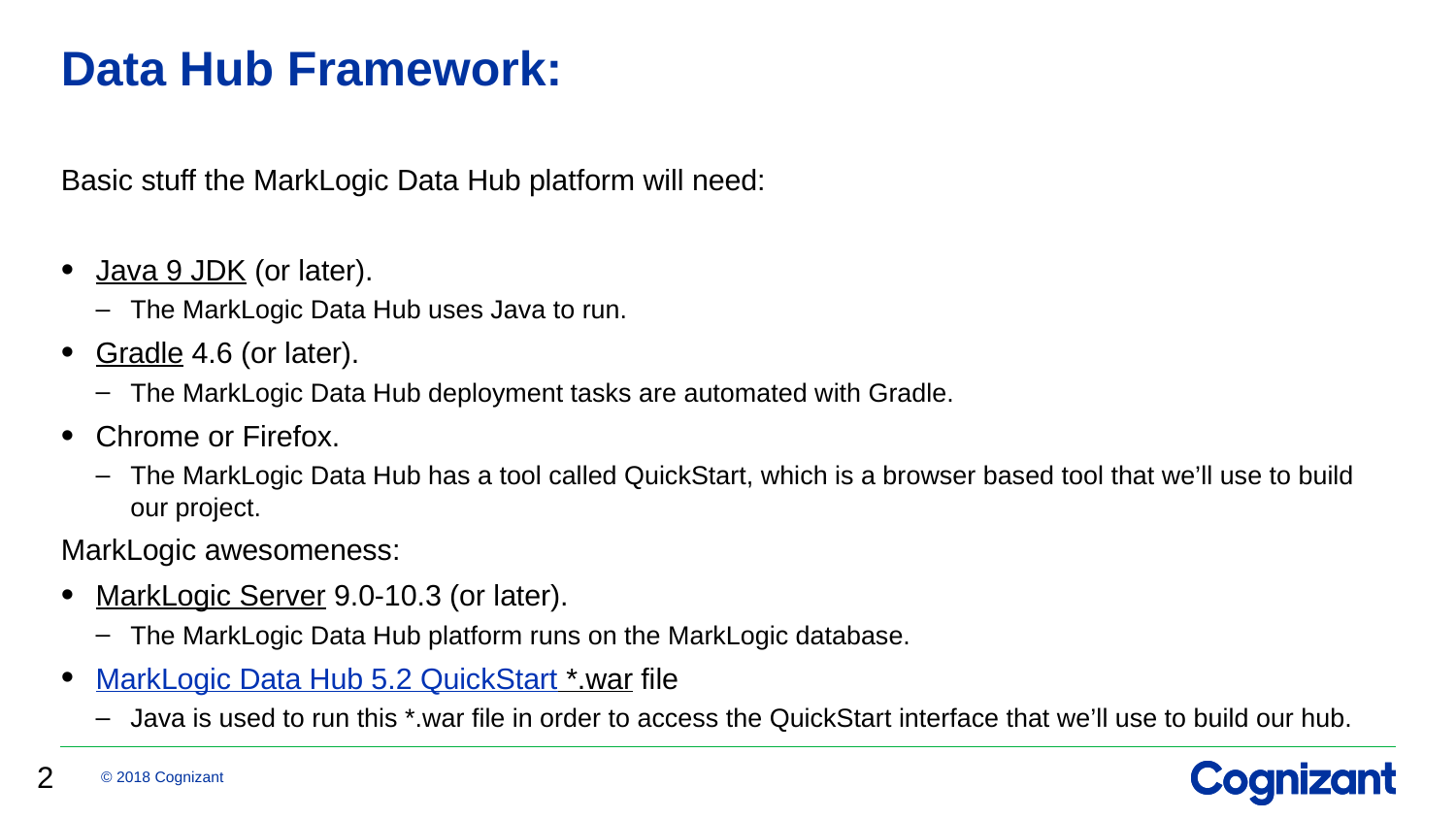

# Data Hub Framework:

Basic stuff the MarkLogic Data Hub platform will need:

Java 9 JDK (or later).
The MarkLogic Data Hub uses Java to run.
Gradle 4.6 (or later).
The MarkLogic Data Hub deployment tasks are automated with Gradle.
Chrome or Firefox.
The MarkLogic Data Hub has a tool called QuickStart, which is a browser based tool that we’ll use to build our project.
MarkLogic awesomeness:
MarkLogic Server 9.0-10.3 (or later).
The MarkLogic Data Hub platform runs on the MarkLogic database.
MarkLogic Data Hub 5.2 QuickStart *.war file
Java is used to run this *.war file in order to access the QuickStart interface that we’ll use to build our hub.

2